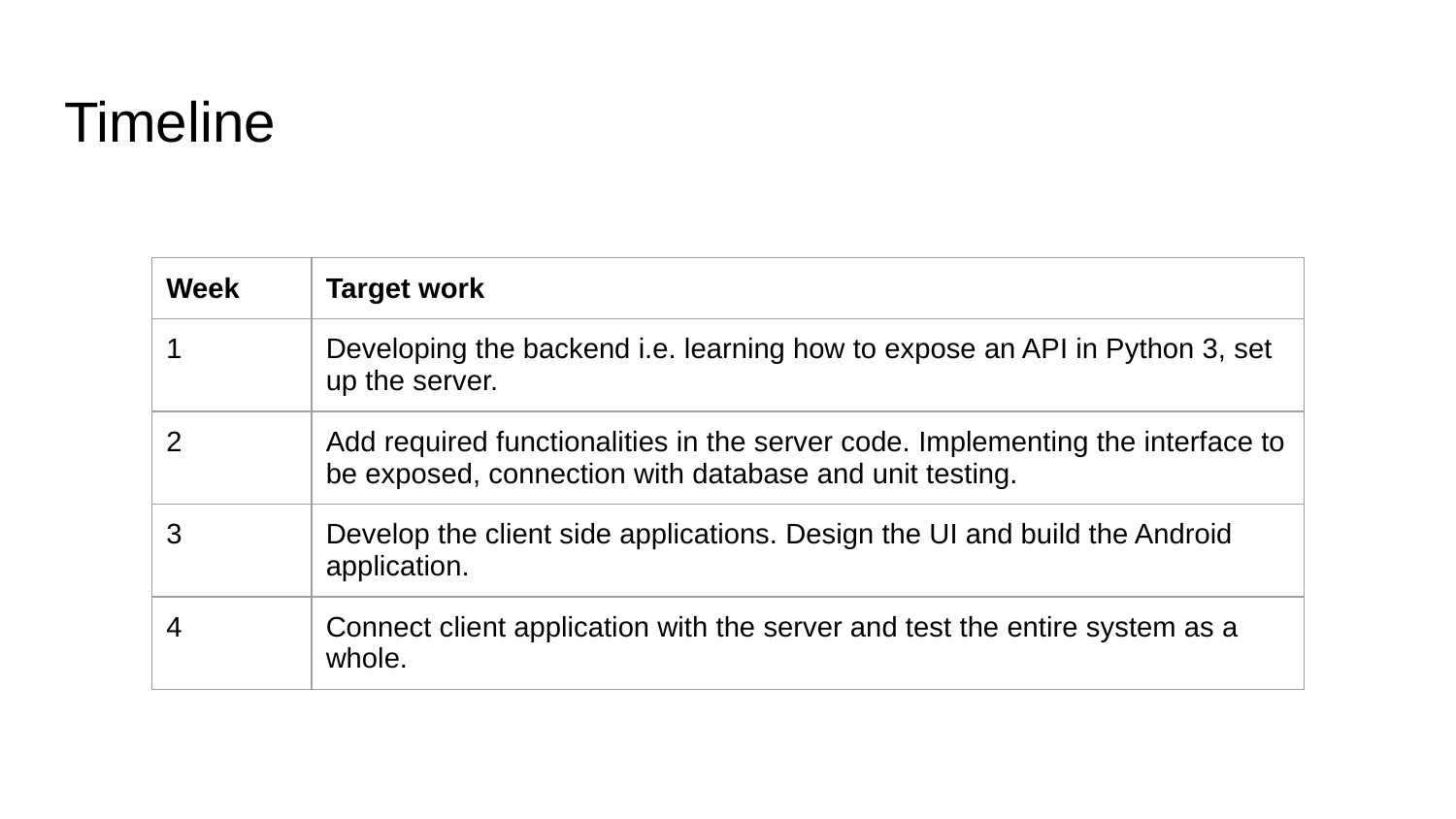

# Timeline

| Week | Target work |
| --- | --- |
| 1 | Developing the backend i.e. learning how to expose an API in Python 3, set up the server. |
| 2 | Add required functionalities in the server code. Implementing the interface to be exposed, connection with database and unit testing. |
| 3 | Develop the client side applications. Design the UI and build the Android application. |
| 4 | Connect client application with the server and test the entire system as a whole. |